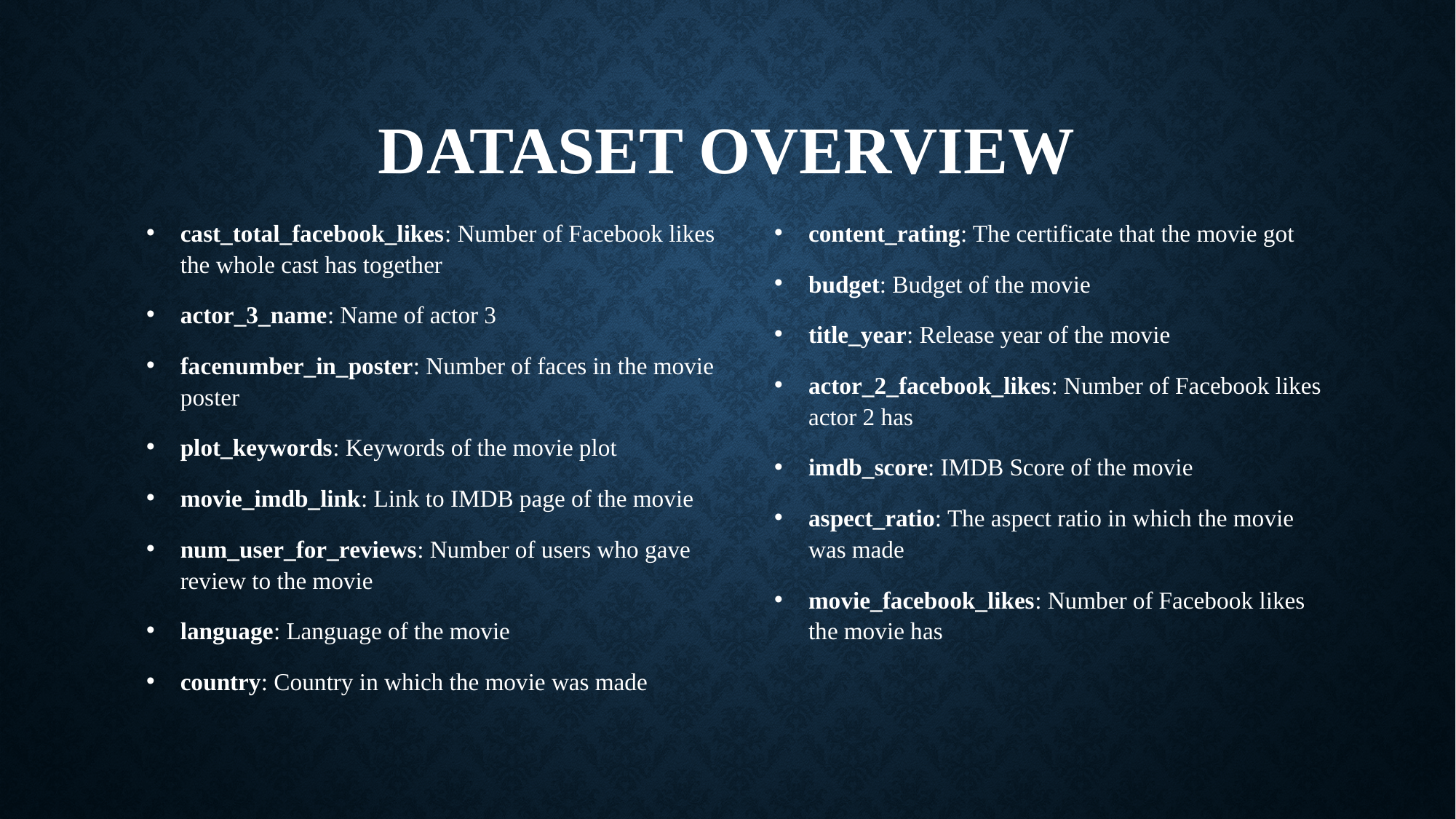

# DATASET OVERVIEW
cast_total_facebook_likes: Number of Facebook likes the whole cast has together
actor_3_name: Name of actor 3
facenumber_in_poster: Number of faces in the movie poster
plot_keywords: Keywords of the movie plot
movie_imdb_link: Link to IMDB page of the movie
num_user_for_reviews: Number of users who gave review to the movie
language: Language of the movie
country: Country in which the movie was made
content_rating: The certificate that the movie got
budget: Budget of the movie
title_year: Release year of the movie
actor_2_facebook_likes: Number of Facebook likes actor 2 has
imdb_score: IMDB Score of the movie
aspect_ratio: The aspect ratio in which the movie was made
movie_facebook_likes: Number of Facebook likes the movie has